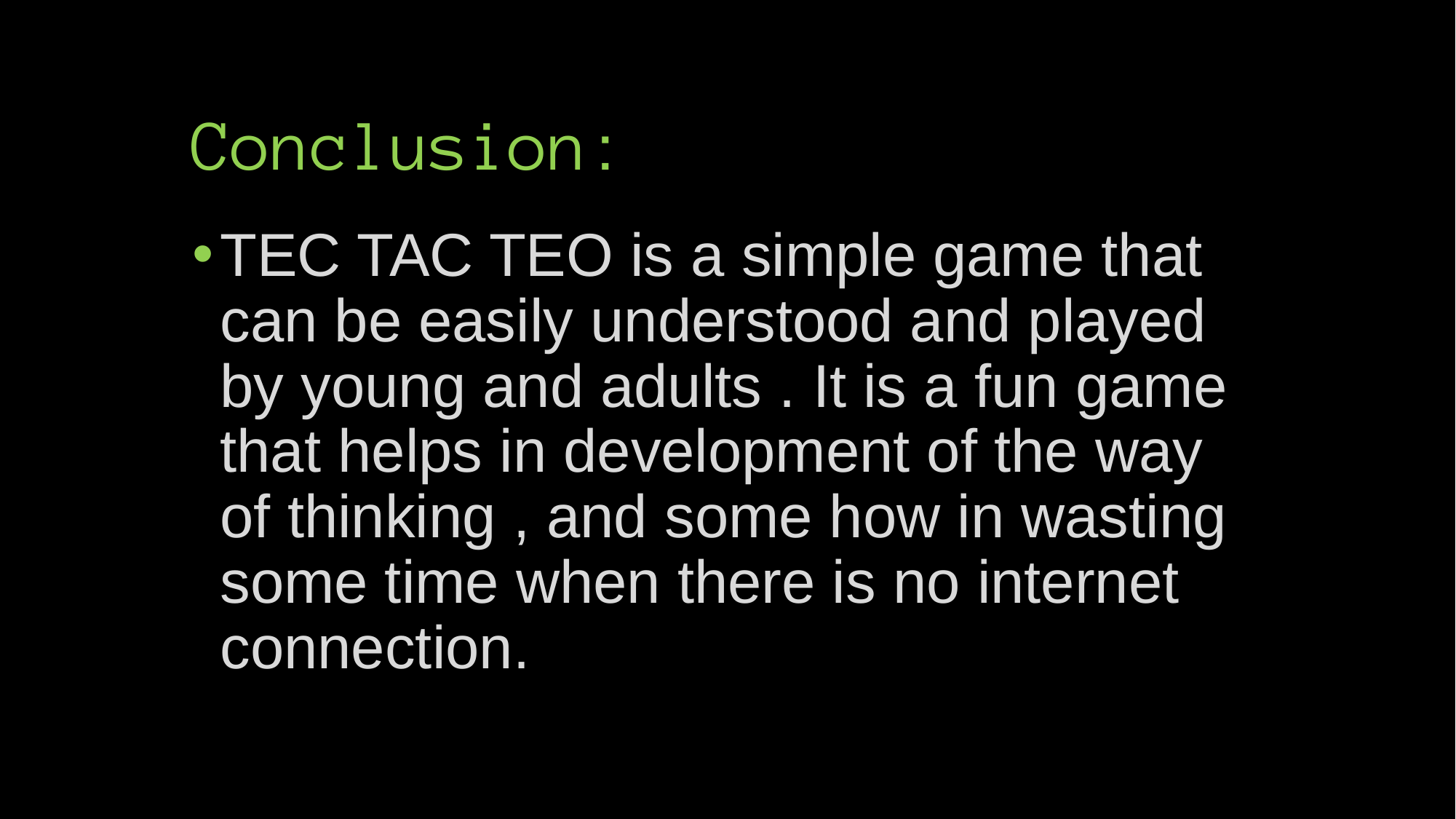

# Conclusion:
TEC TAC TEO is a simple game that can be easily understood and played by young and adults . It is a fun game that helps in development of the way of thinking , and some how in wasting some time when there is no internet connection.